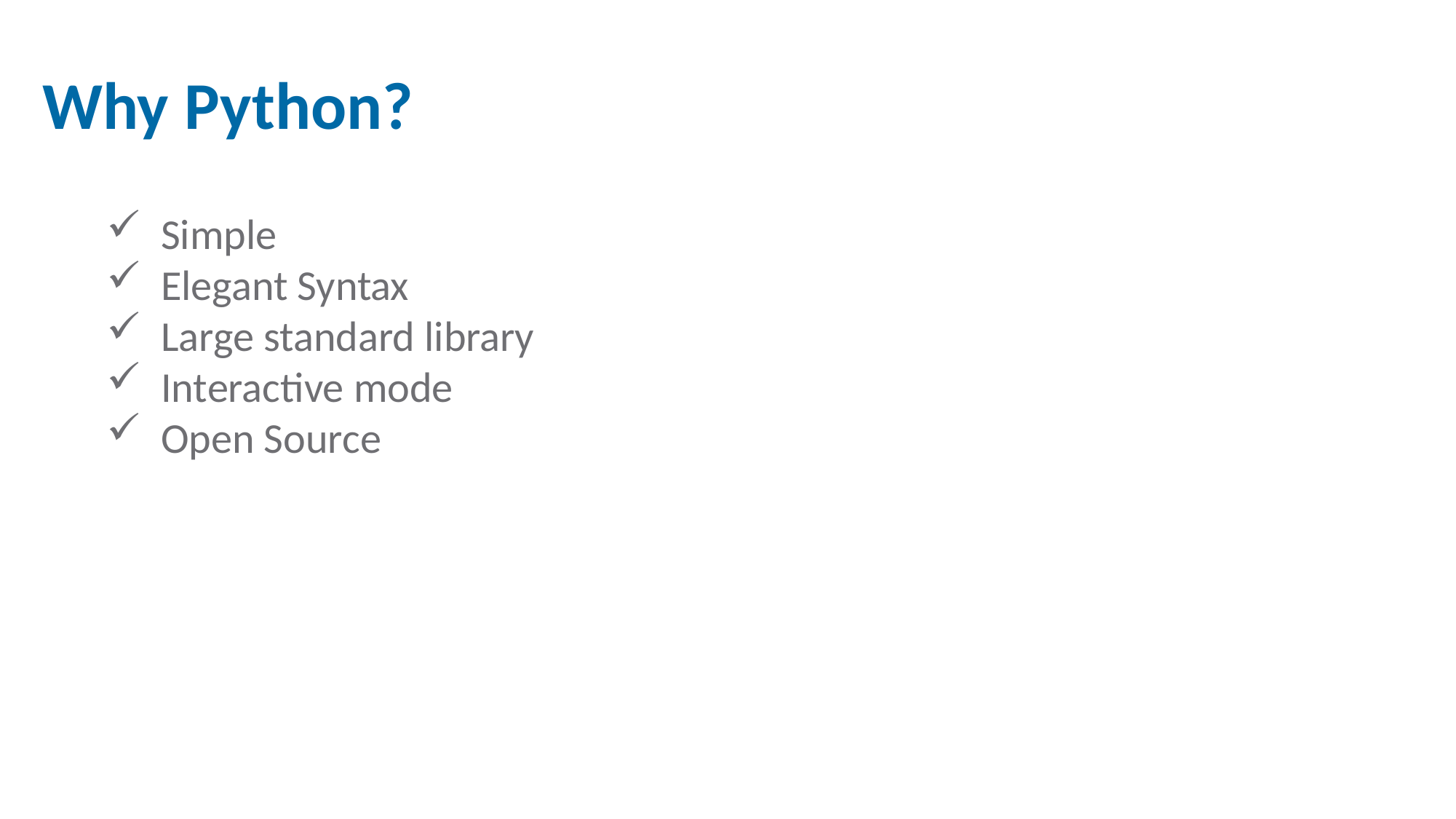

Why Python?
Simple
Elegant Syntax
Large standard library
Interactive mode
Open Source